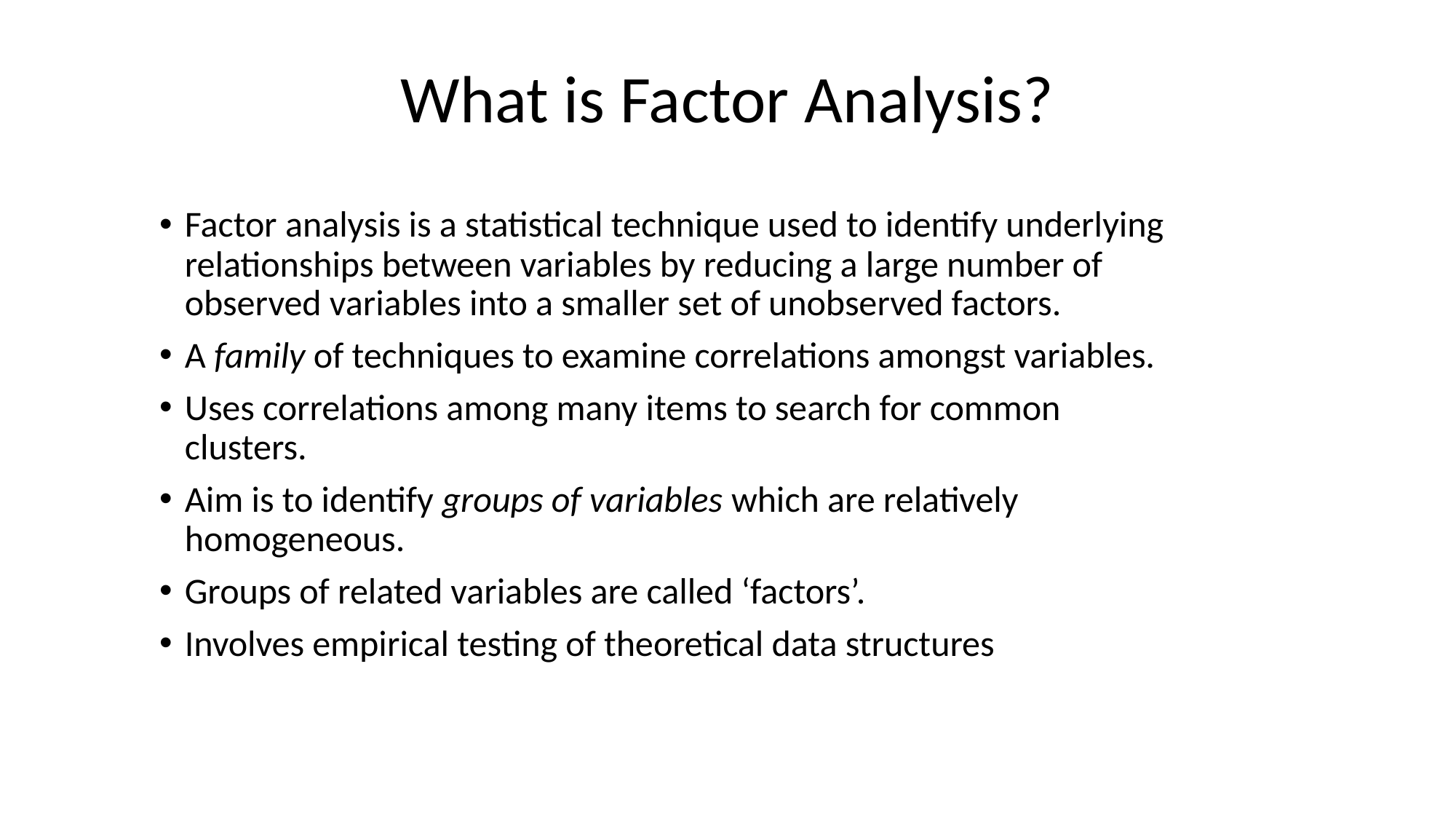

# What is Factor Analysis?
Factor analysis is a statistical technique used to identify underlying relationships between variables by reducing a large number of observed variables into a smaller set of unobserved factors.
A family of techniques to examine correlations amongst variables.
Uses correlations among many items to search for common clusters.
Aim is to identify groups of variables which are relatively homogeneous.
Groups of related variables are called ‘factors’.
Involves empirical testing of theoretical data structures